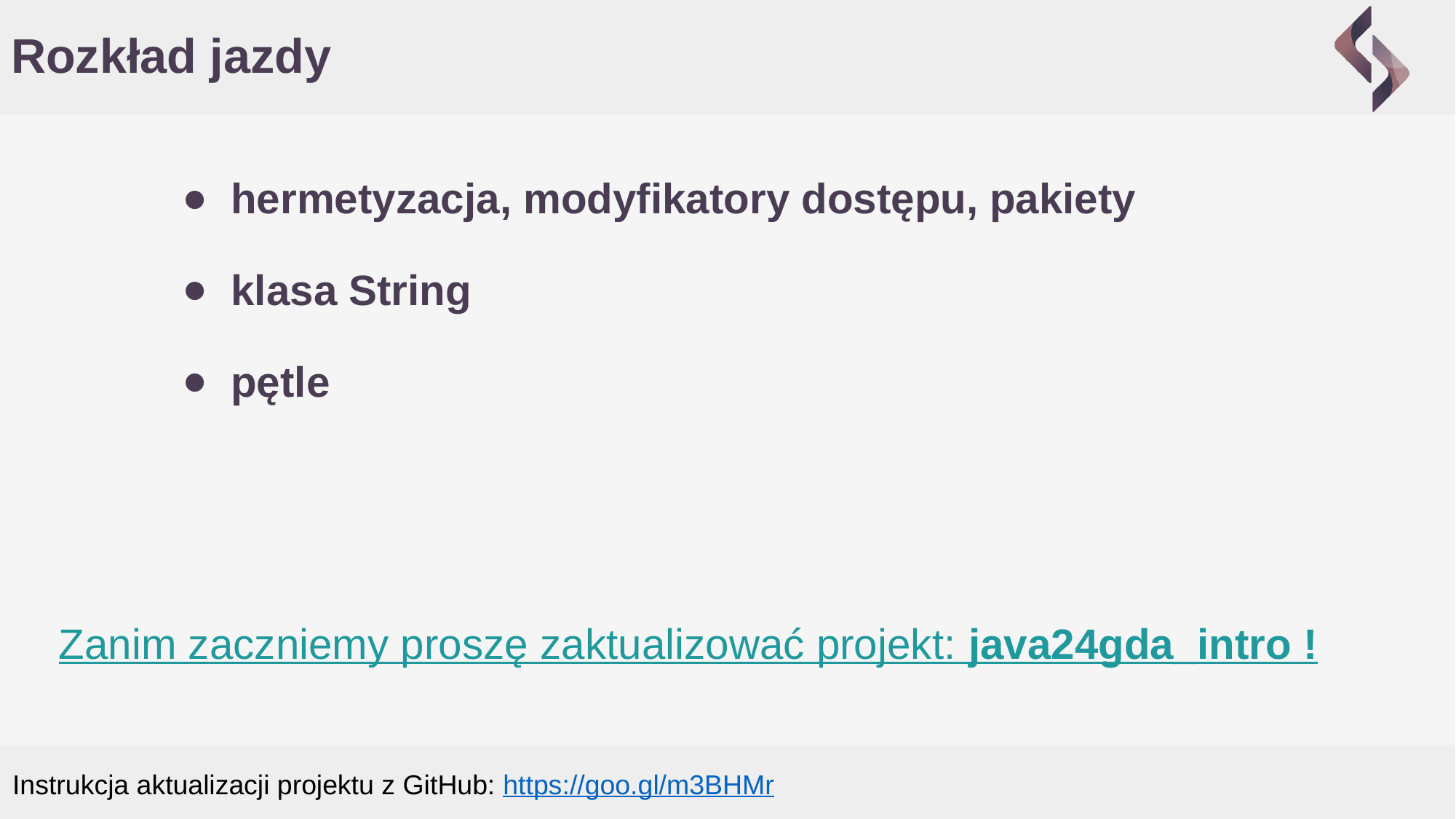

# Rozkład jazdy

hermetyzacja, modyfikatory dostępu, pakiety

klasa String

pętle

Zanim zaczniemy proszę zaktualizować projekt: java24gda_intro !
Instrukcja aktualizacji projektu z GitHub: https://goo.gl/m3BHMr